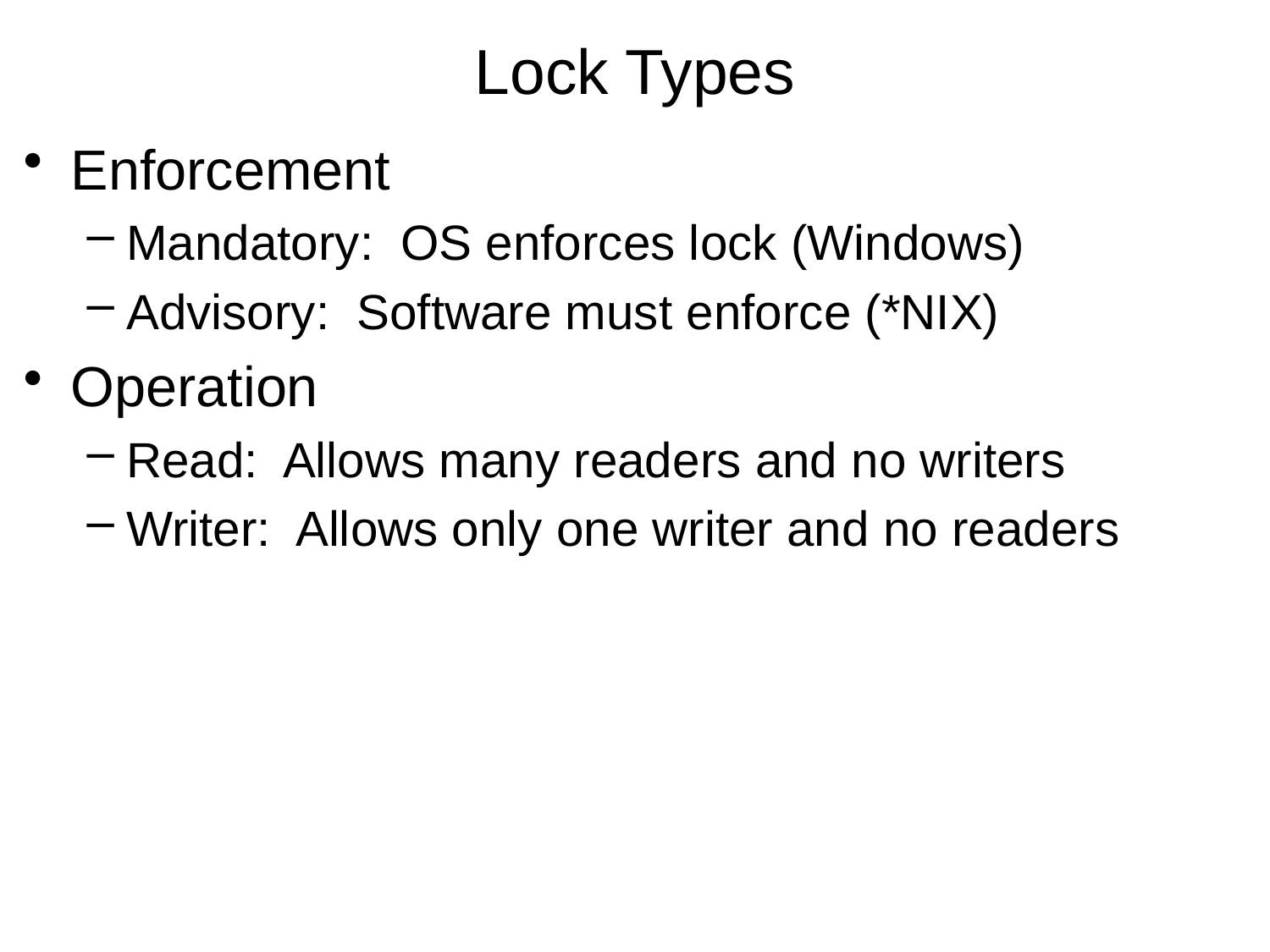

# Lock Types
Enforcement
Mandatory:  OS enforces lock (Windows)
Advisory:  Software must enforce (*NIX)
Operation
Read:  Allows many readers and no writers
Writer:  Allows only one writer and no readers